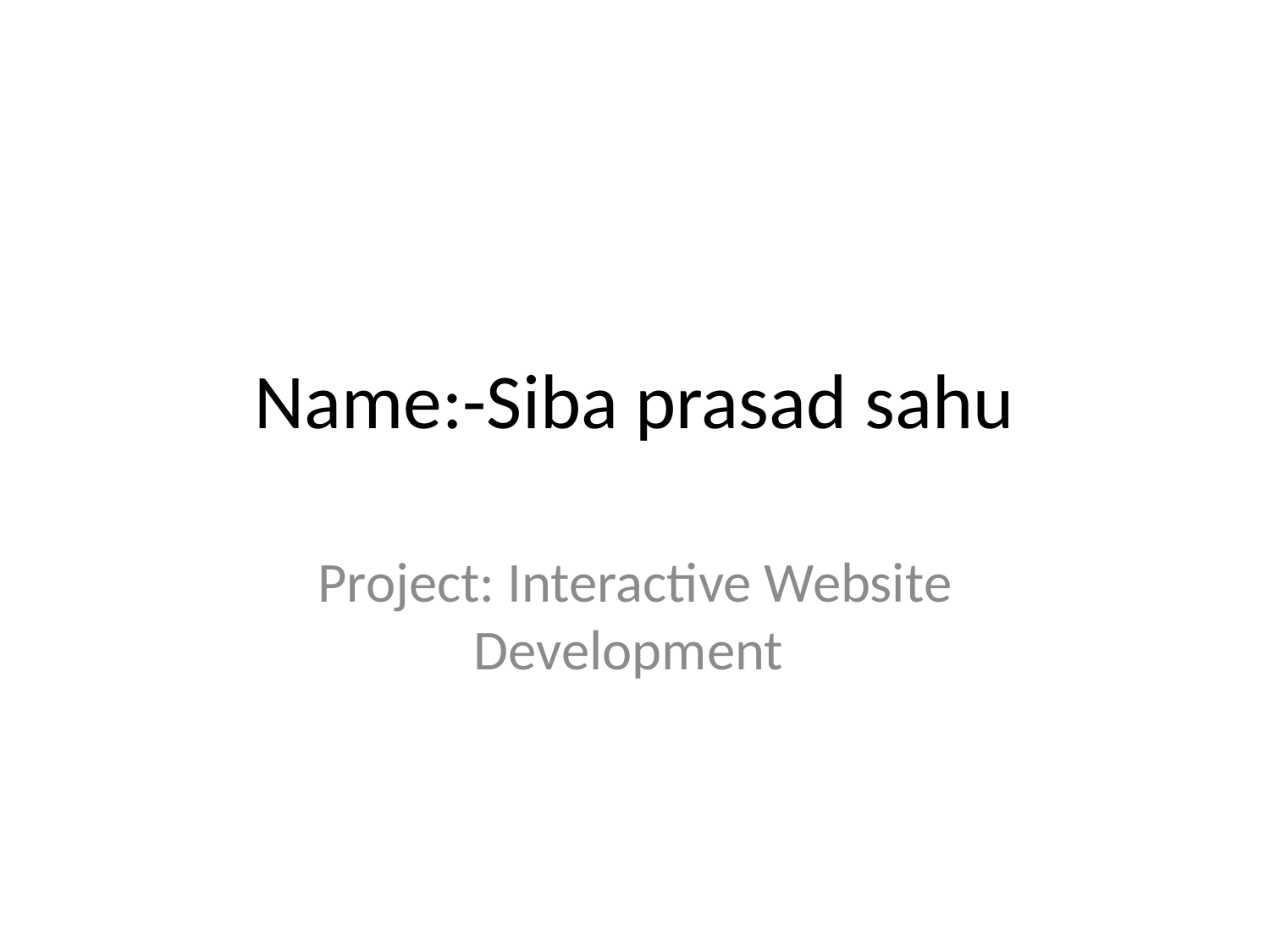

# Name:-Siba prasad sahu
Project: Interactive Website Development